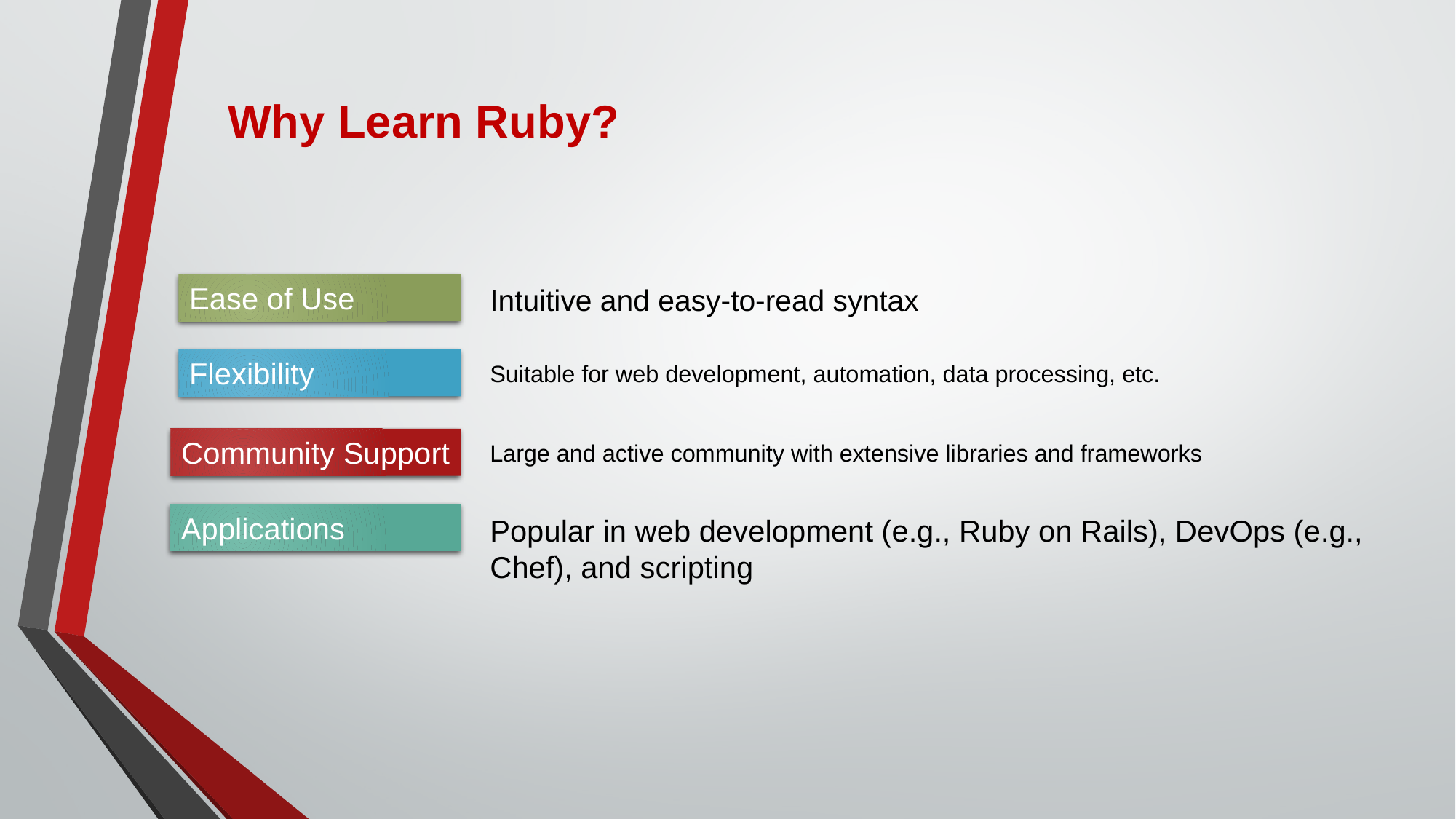

# Why Learn Ruby?
Intuitive and easy-to-read syntax
Ease of Use
Suitable for web development, automation, data processing, etc.
Flexibility
Large and active community with extensive libraries and frameworks
Community Support
Popular in web development (e.g., Ruby on Rails), DevOps (e.g., Chef), and scripting
Applications